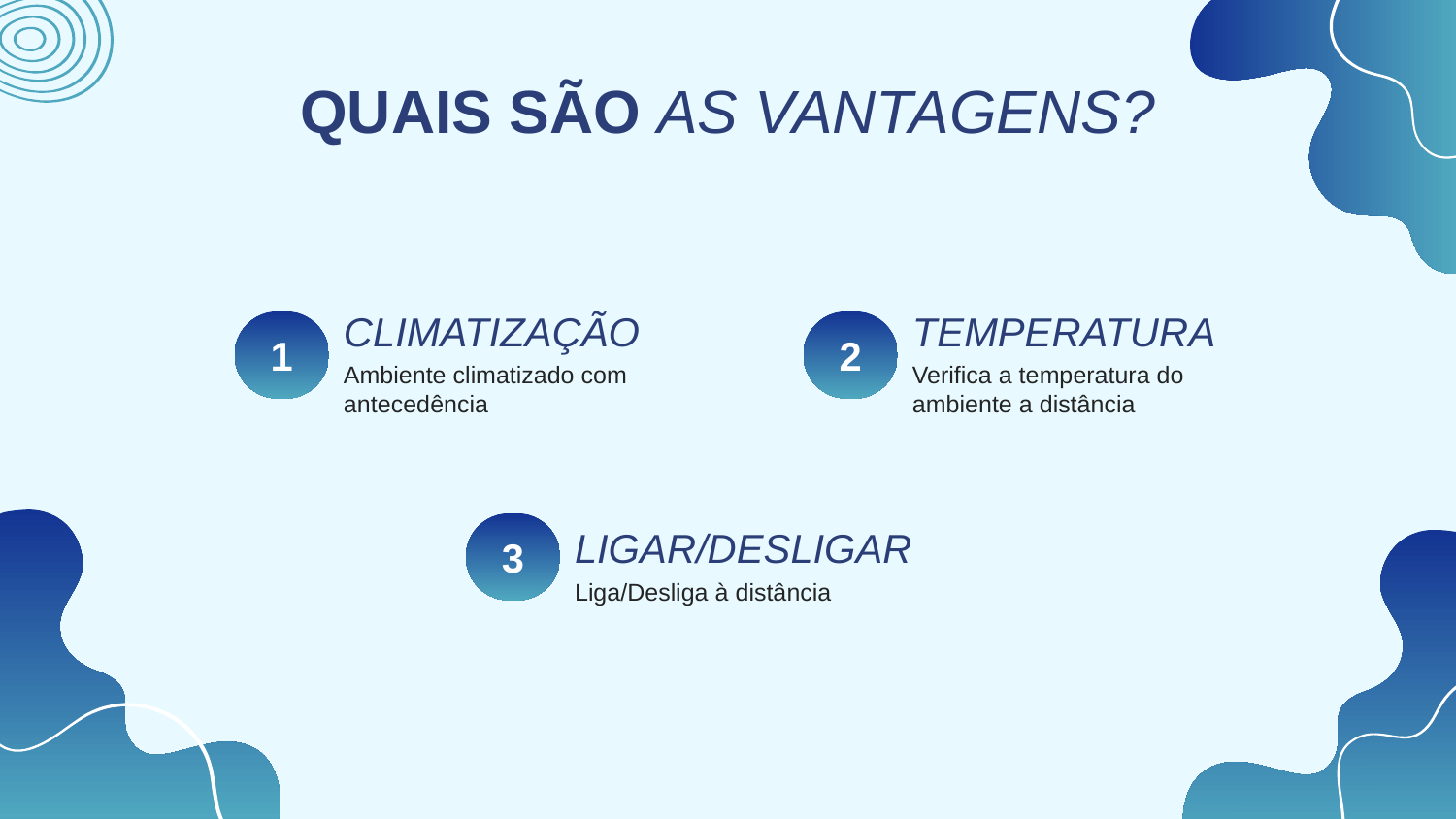

QUAIS SÃO AS VANTAGENS?

TEMPERATURA
# CLIMATIZAÇÃO

2
1
Verifica a temperatura do ambiente a distância
Ambiente climatizado com antecedência

LIGAR/DESLIGAR
3
Liga/Desliga à distância